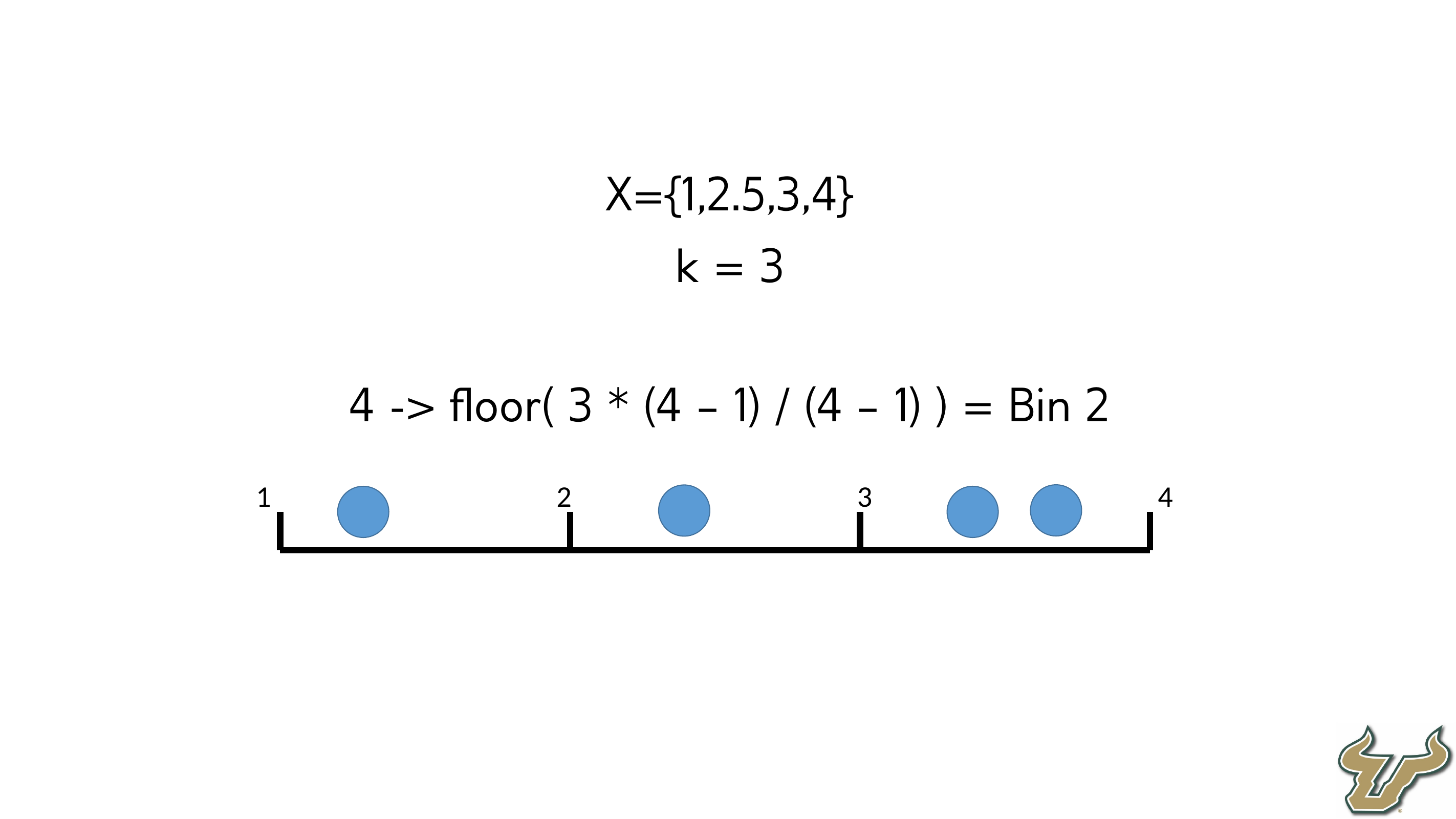

X={1,2.5,3,4}
k = 3

4 -> floor( 3 * (4 – 1) / (4 – 1) ) = Bin 2

1
2
3
4